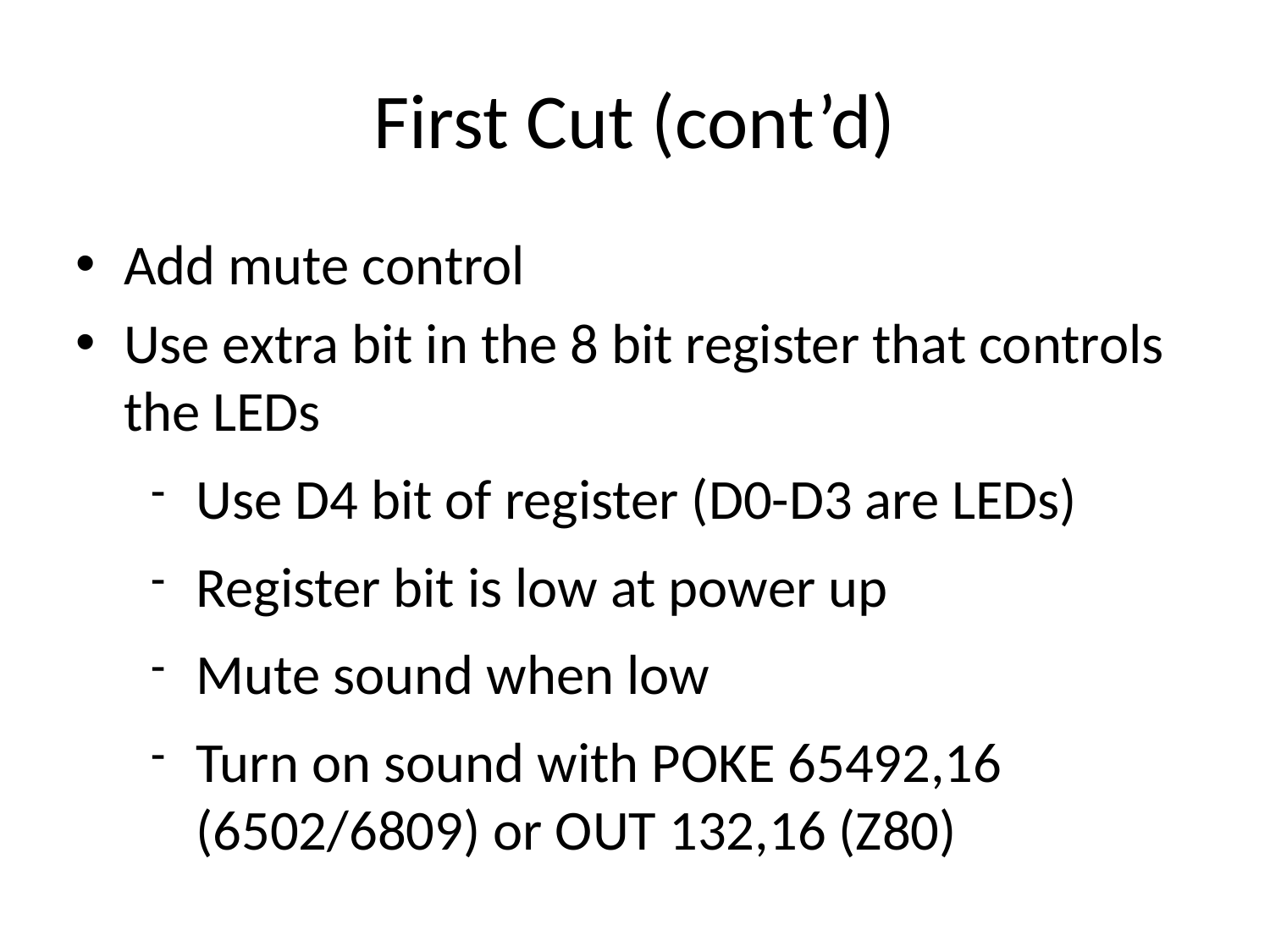

First Cut (cont’d)
Add mute control
Use extra bit in the 8 bit register that controls the LEDs
Use D4 bit of register (D0-D3 are LEDs)
Register bit is low at power up
Mute sound when low
Turn on sound with POKE 65492,16 (6502/6809) or OUT 132,16 (Z80)